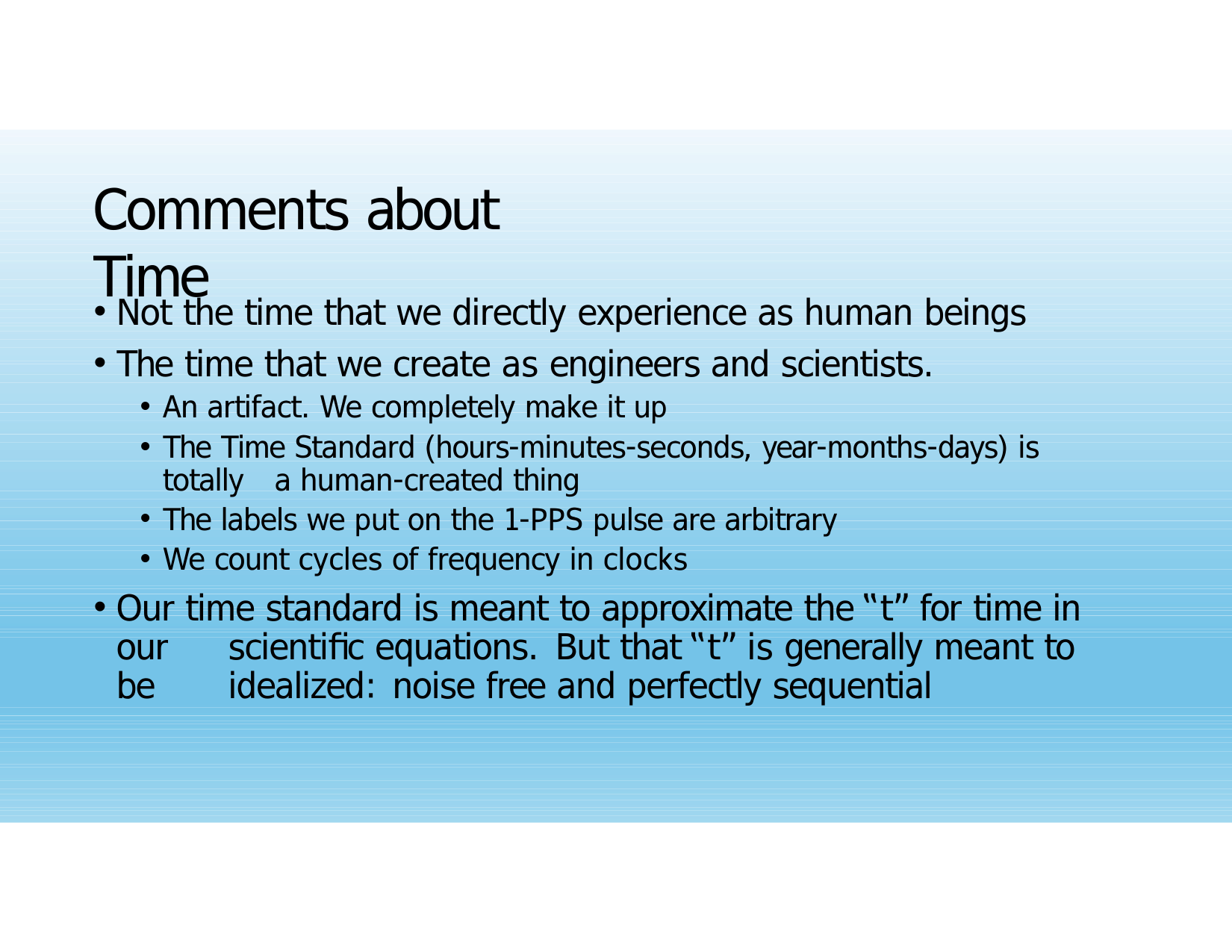

# Comments about Time
Not the time that we directly experience as human beings
The time that we create as engineers and scientists.
An artifact. We completely make it up
The Time Standard (hours-minutes-seconds, year-months-days) is totally 	a human-created thing
The labels we put on the 1-PPS pulse are arbitrary
We count cycles of frequency in clocks
Our time standard is meant to approximate the “t” for time in our 	scientific equations. But that “t” is generally meant to be 	idealized: noise free and perfectly sequential